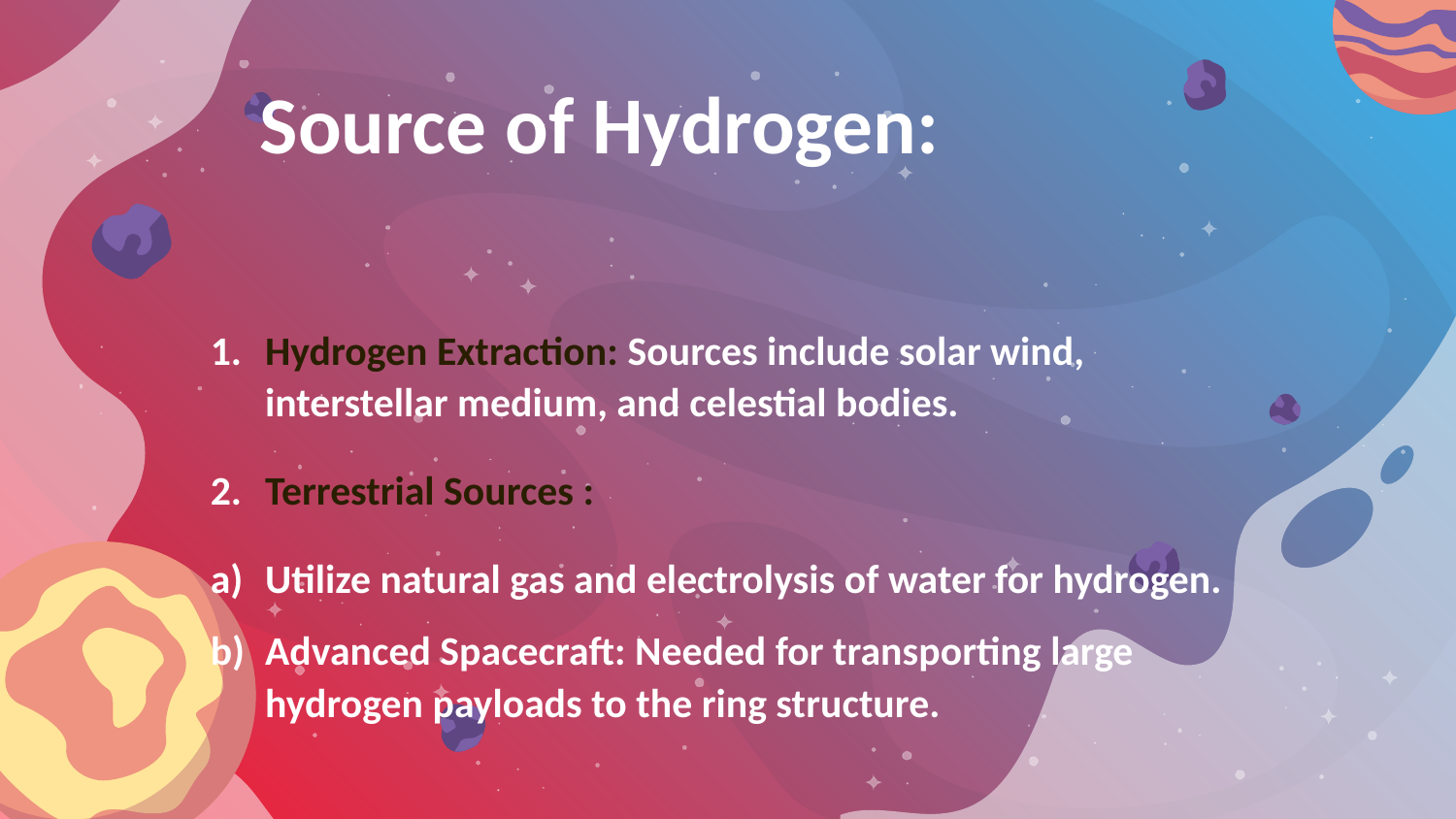

Source of Hydrogen:
# Hydrogen Extraction: Sources include solar wind, interstellar medium, and celestial bodies.
Terrestrial Sources :
Utilize natural gas and electrolysis of water for hydrogen.
Advanced Spacecraft: Needed for transporting large hydrogen payloads to the ring structure.